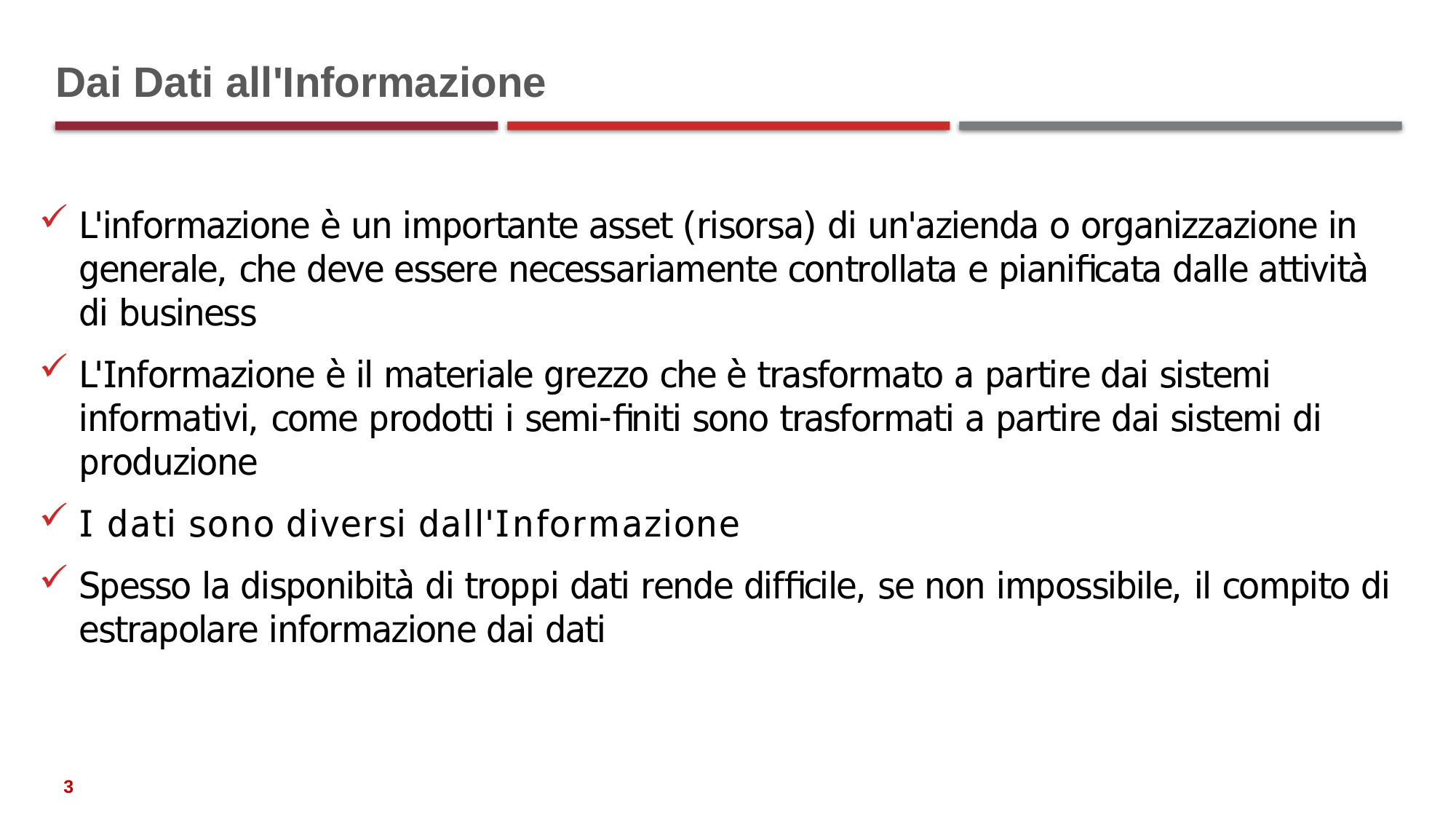

# Dai Dati all'Informazione
L'informazione è un importante asset (risorsa) di un'azienda o organizzazione in generale, che deve essere necessariamente controllata e pianificata dalle attività di business
L'Informazione è il materiale grezzo che è trasformato a partire dai sistemi informativi, come prodotti i semi-finiti sono trasformati a partire dai sistemi di produzione
I dati sono diversi dall'Informazione
Spesso la disponibità di troppi dati rende difficile, se non impossibile, il compito di estrapolare informazione dai dati
3